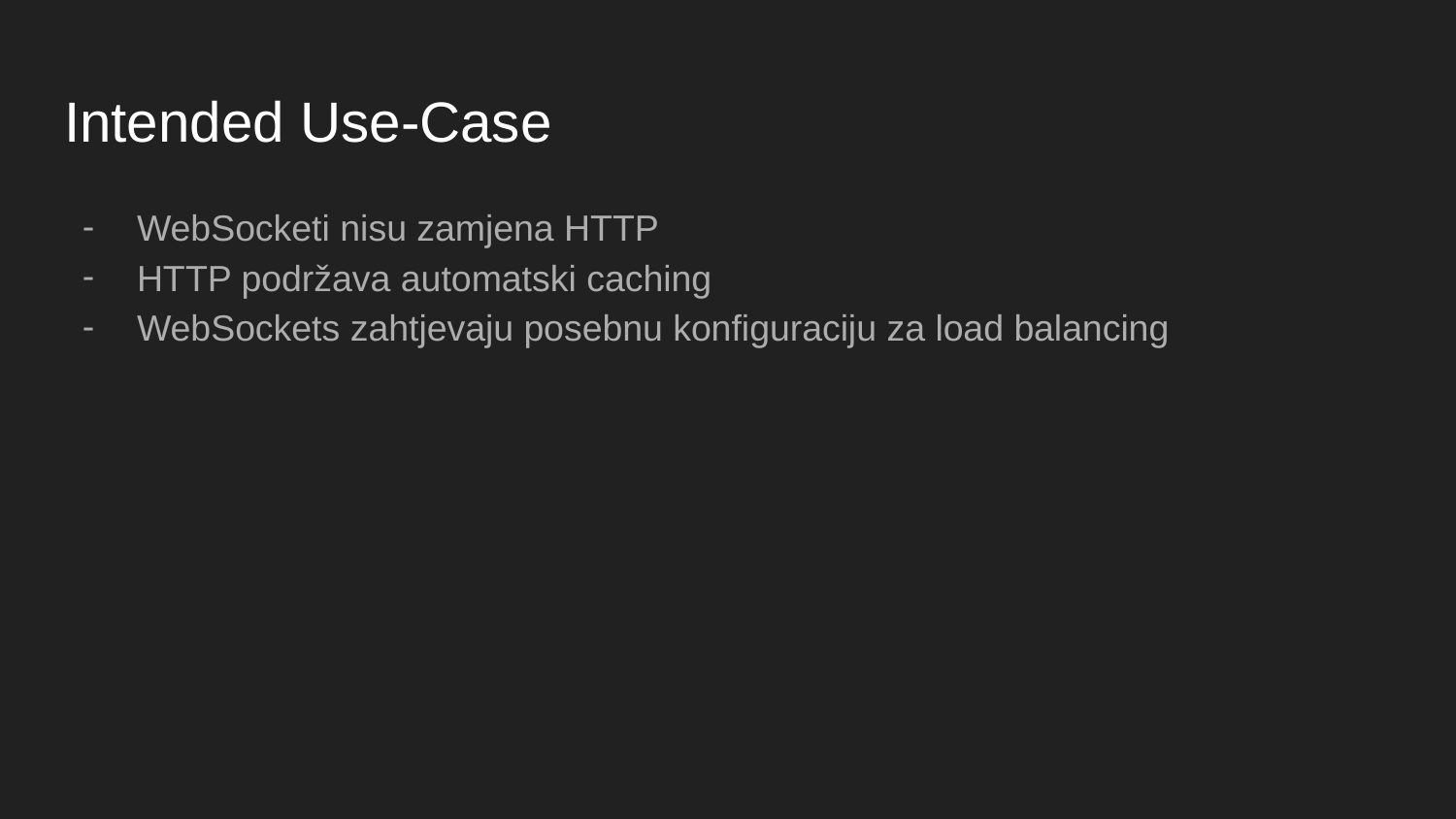

# Intended Use-Case

WebSocketi nisu zamjena HTTP
HTTP podržava automatski caching
WebSockets zahtjevaju posebnu konfiguraciju za load balancing